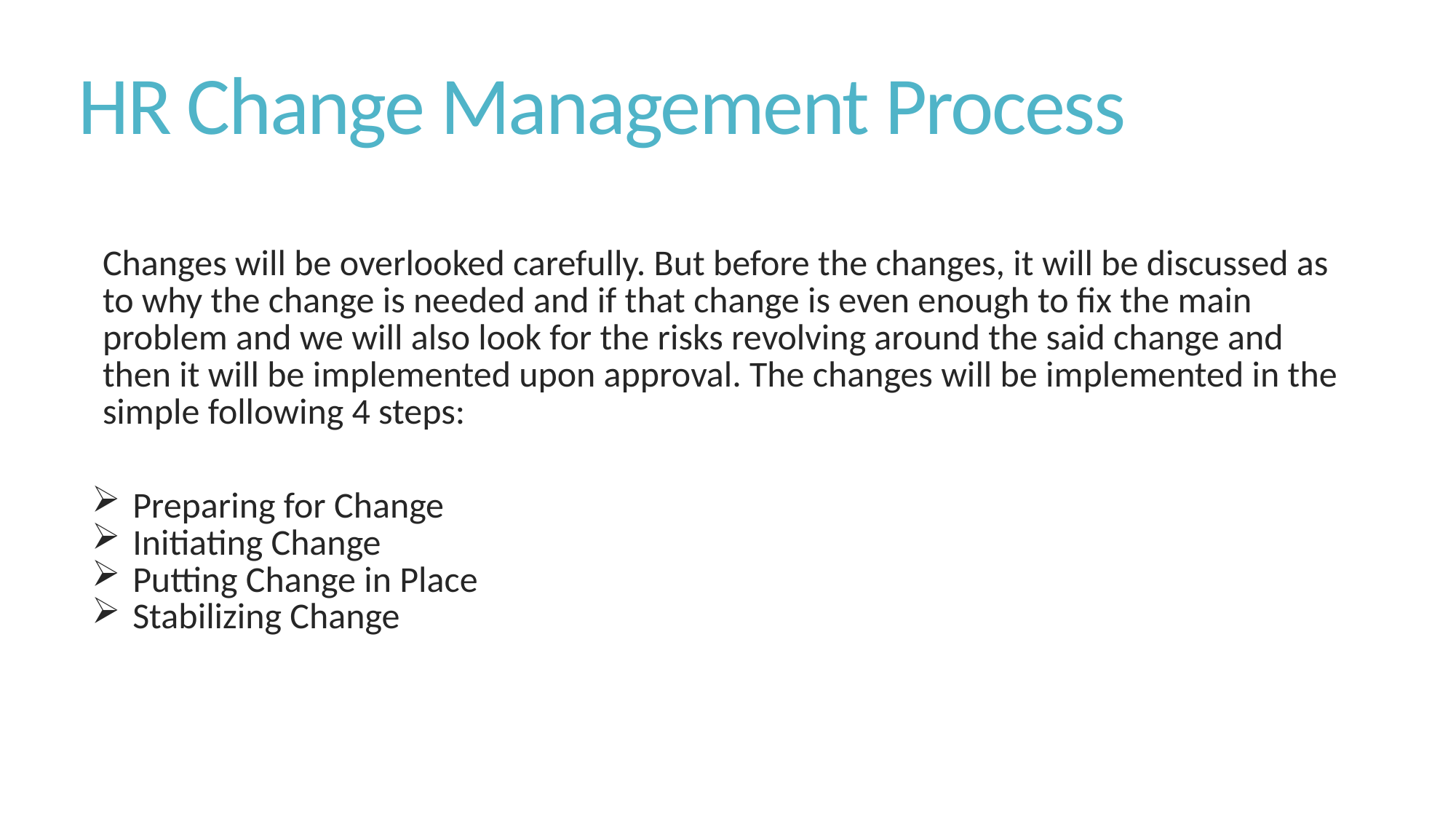

# HR Change Management Process
Changes will be overlooked carefully. But before the changes, it will be discussed as to why the change is needed and if that change is even enough to fix the main problem and we will also look for the risks revolving around the said change and then it will be implemented upon approval. The changes will be implemented in the simple following 4 steps:

Preparing for Change
Initiating Change
Putting Change in Place
Stabilizing Change